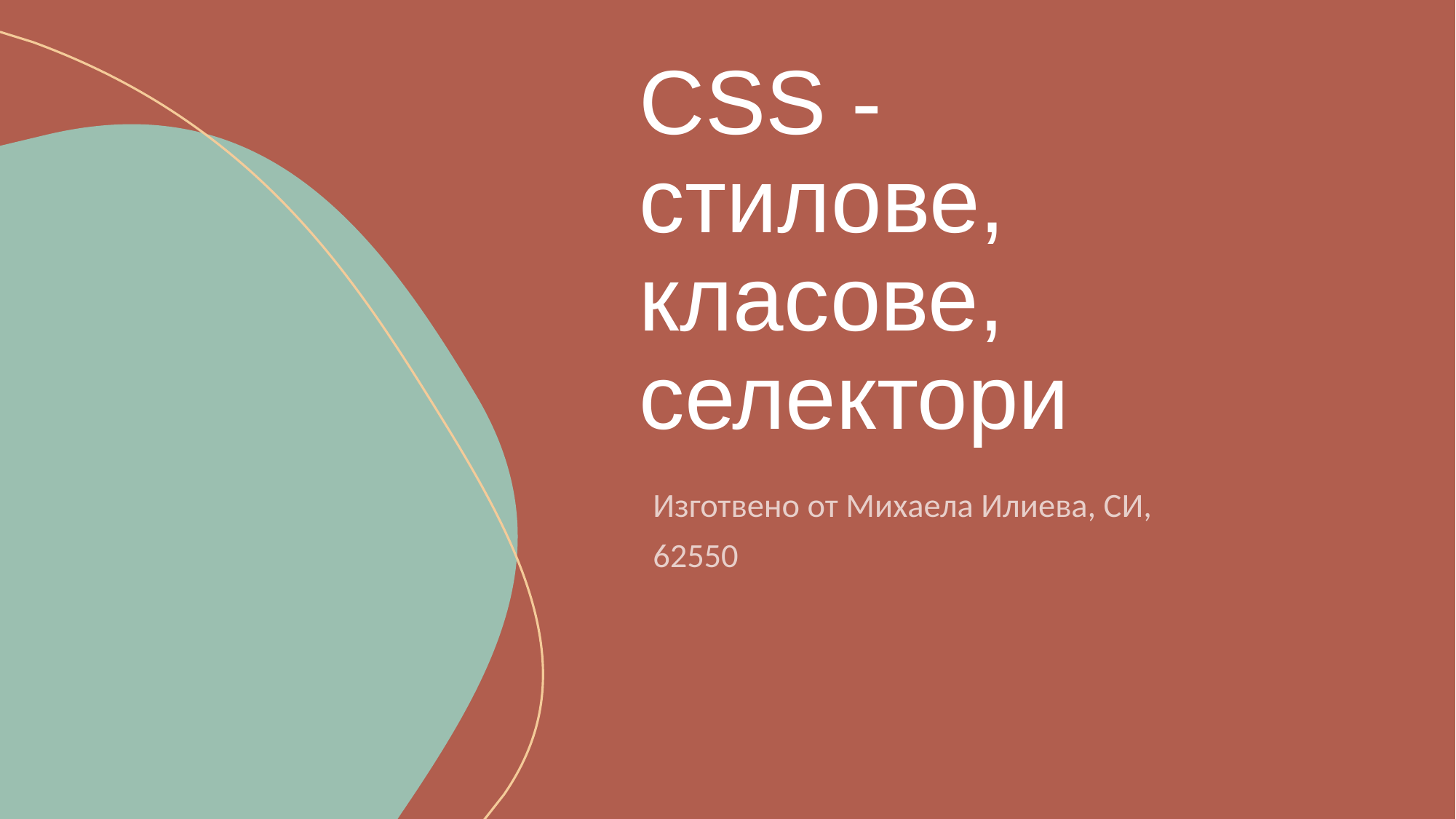

# CSS - стилове, класове, селектори
Изготвено от Михаела Илиева, СИ, 62550